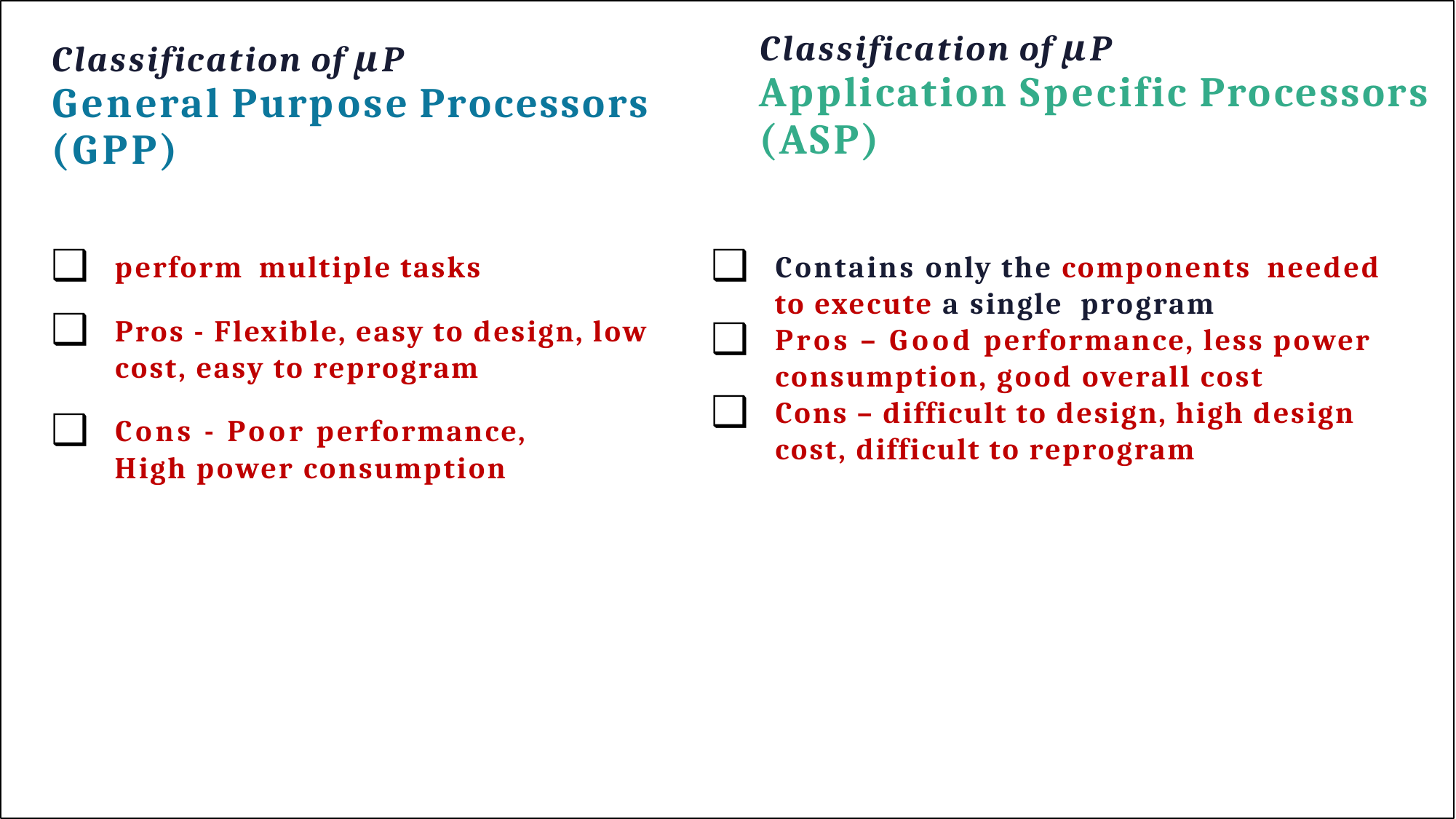

Classification of μP
Application Specific Processors (ASP)
# Classification of μP
General Purpose Processors (GPP)
perform  multiple tasks
Pros - Flexible, easy to design, low cost, easy to reprogram
Cons - Poor performance, High power consumption
Contains only the components  needed to execute a single  program
Pros – Good performance, less power consumption, good overall cost
Cons – difficult to design, high design cost, difficult to reprogram

38